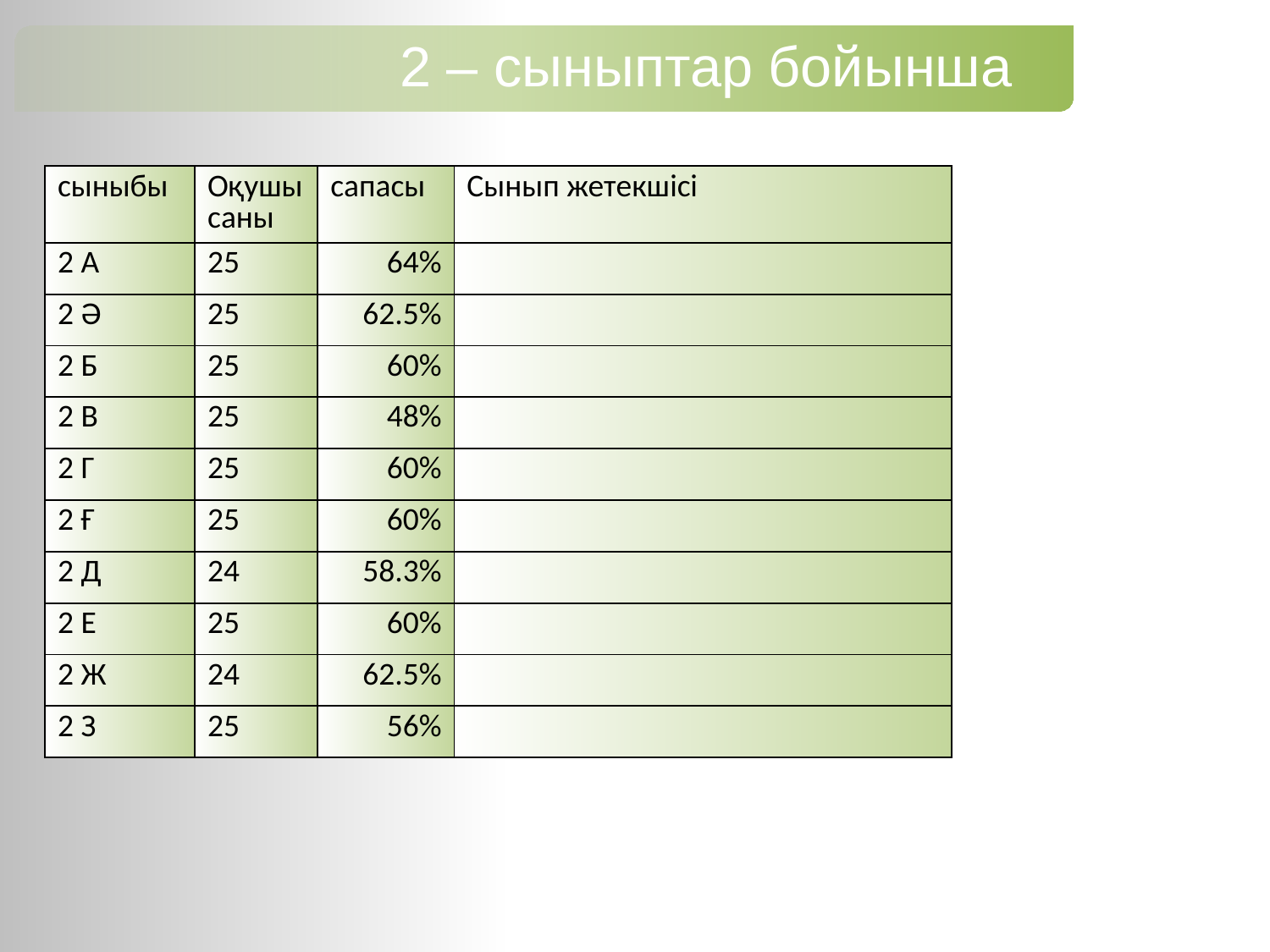

2 – сыныптар бойынша
| сыныбы | Оқушы саны | сапасы | Сынып жетекшісі |
| --- | --- | --- | --- |
| 2 А | 25 | 64% |  |
| 2 Ә | 25 | 62.5% |  |
| 2 Б | 25 | 60% |  |
| 2 В | 25 | 48% |  |
| 2 Г | 25 | 60% |  |
| 2 Ғ | 25 | 60% |  |
| 2 Д | 24 | 58.3% |  |
| 2 Е | 25 | 60% |  |
| 2 Ж | 24 | 62.5% |  |
| 2 З | 25 | 56% |  |